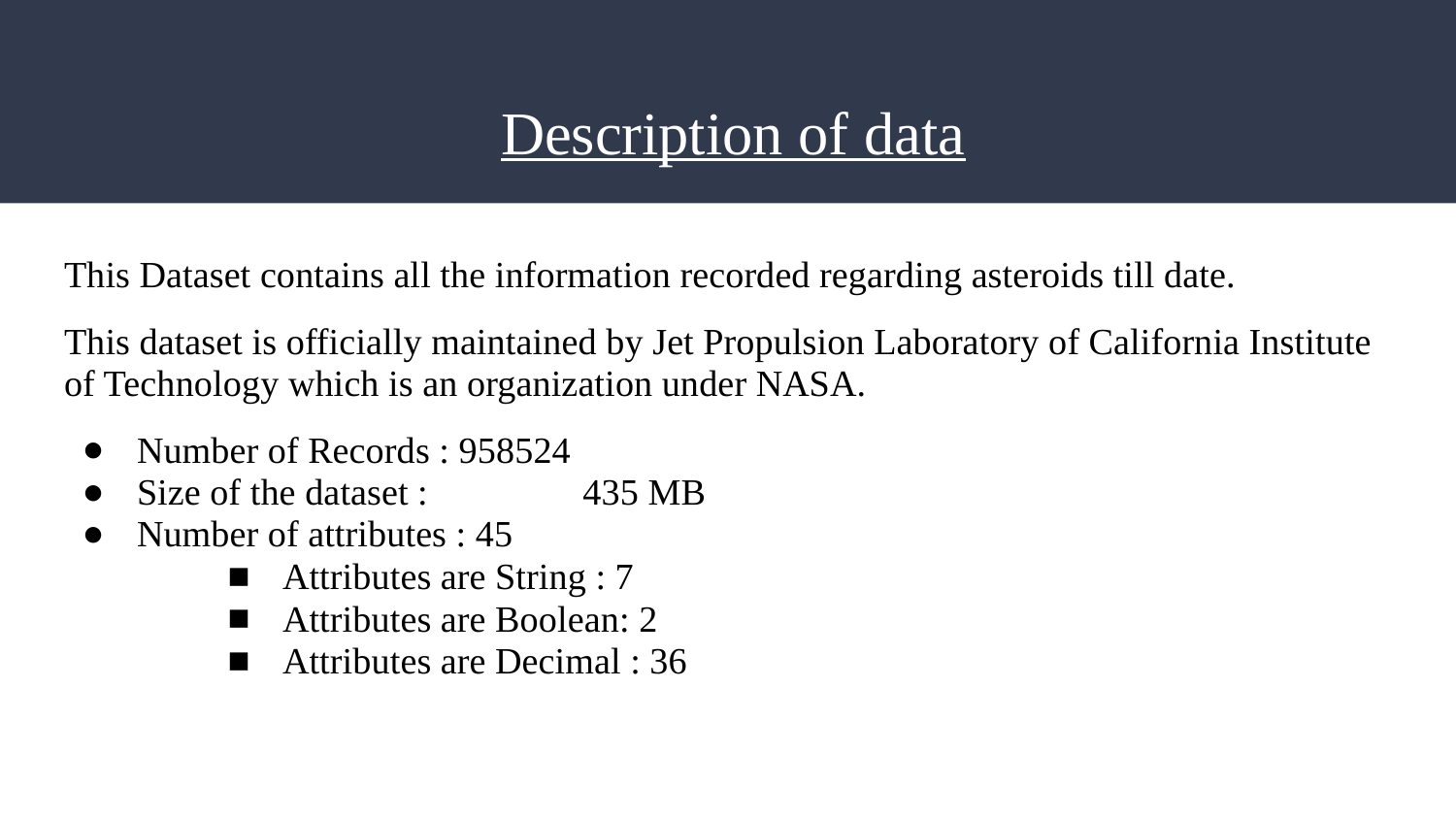

# Description of data
This Dataset contains all the information recorded regarding asteroids till date.
This dataset is officially maintained by Jet Propulsion Laboratory of California Institute of Technology which is an organization under NASA.
Number of Records : 958524
Size of the dataset :	 435 MB
Number of attributes : 45
Attributes are String : 7
Attributes are Boolean: 2
Attributes are Decimal : 36